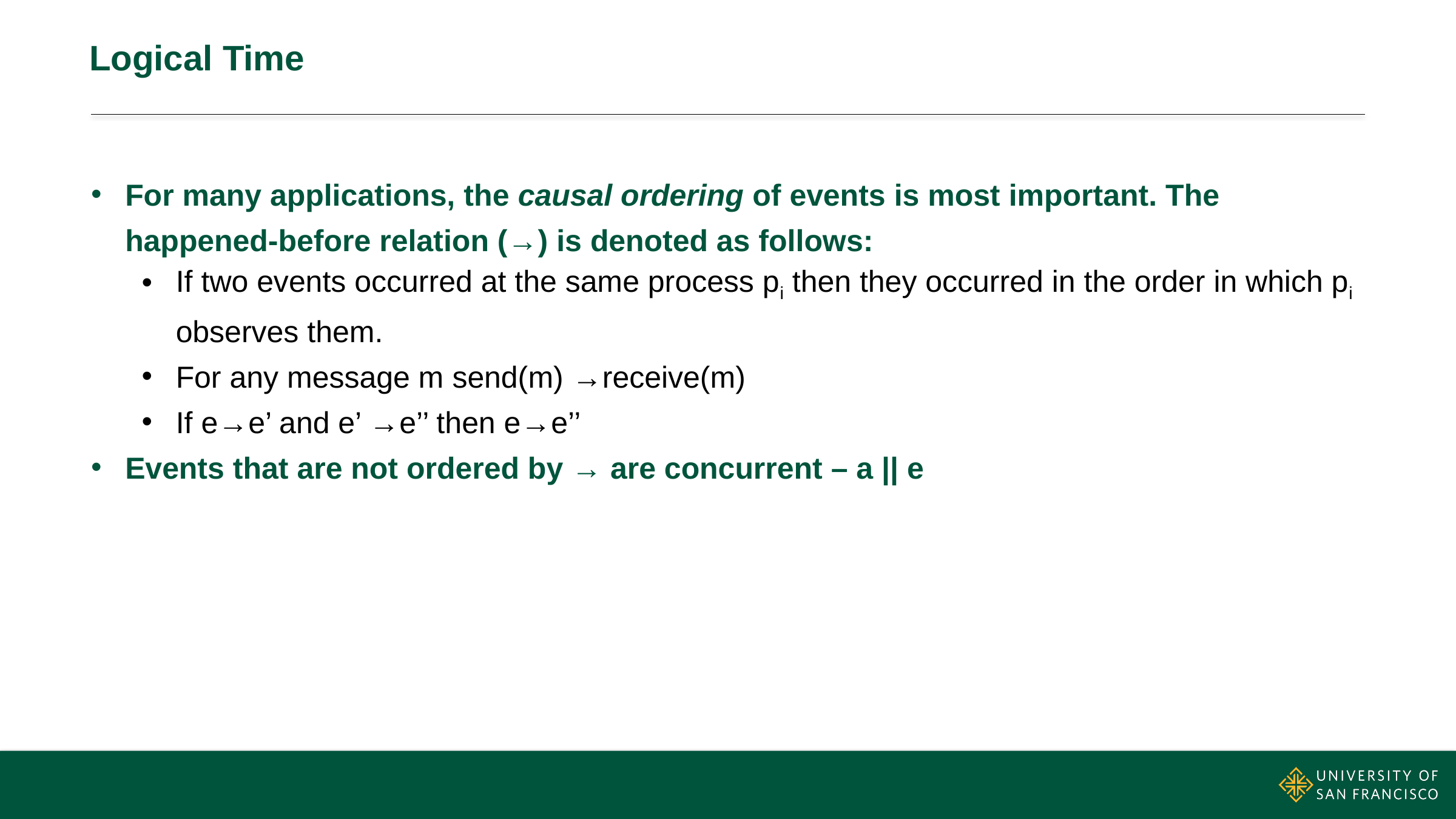

# Logical Time
For many applications, the causal ordering of events is most important. The happened-before relation (→) is denoted as follows:
If two events occurred at the same process pi then they occurred in the order in which pi observes them.
For any message m send(m) →receive(m)
If e→e’ and e’ →e’’ then e→e’’
Events that are not ordered by → are concurrent – a || e